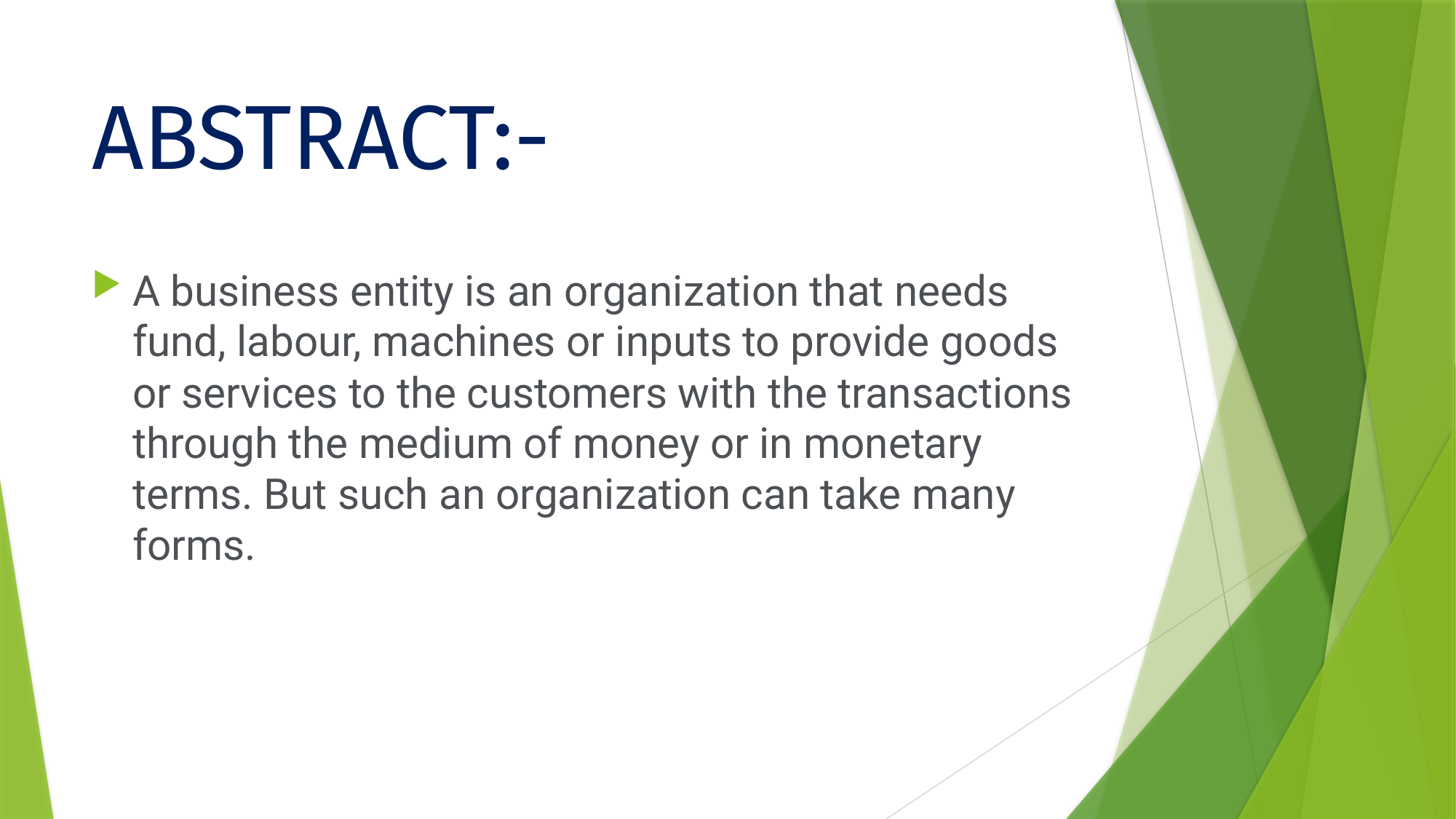

# ABSTRACT:-
A business entity is an organization that needs fund, labour, machines or inputs to provide goods or services to the customers with the transactions through the medium of money or in monetary terms. But such an organization can take many forms.